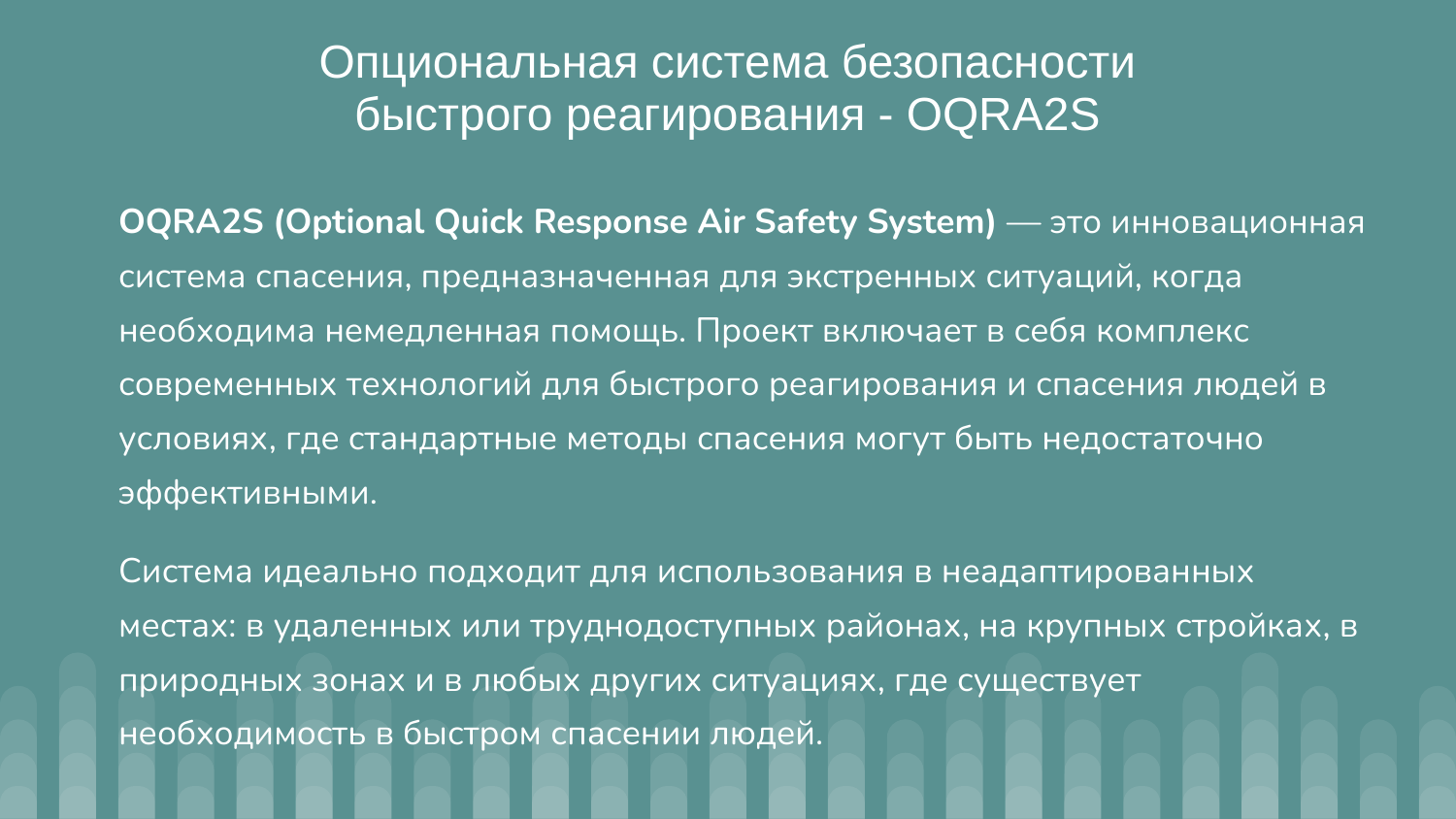

# Опциональная система безопасности быстрого реагирования - OQRA2S
OQRA2S (Optional Quick Response Air Safety System) — это инновационная система спасения, предназначенная для экстренных ситуаций, когда необходима немедленная помощь. Проект включает в себя комплекс современных технологий для быстрого реагирования и спасения людей в условиях, где стандартные методы спасения могут быть недостаточно эффективными.
Система идеально подходит для использования в неадаптированных местах: в удаленных или труднодоступных районах, на крупных стройках, в природных зонах и в любых других ситуациях, где существует необходимость в быстром спасении людей.